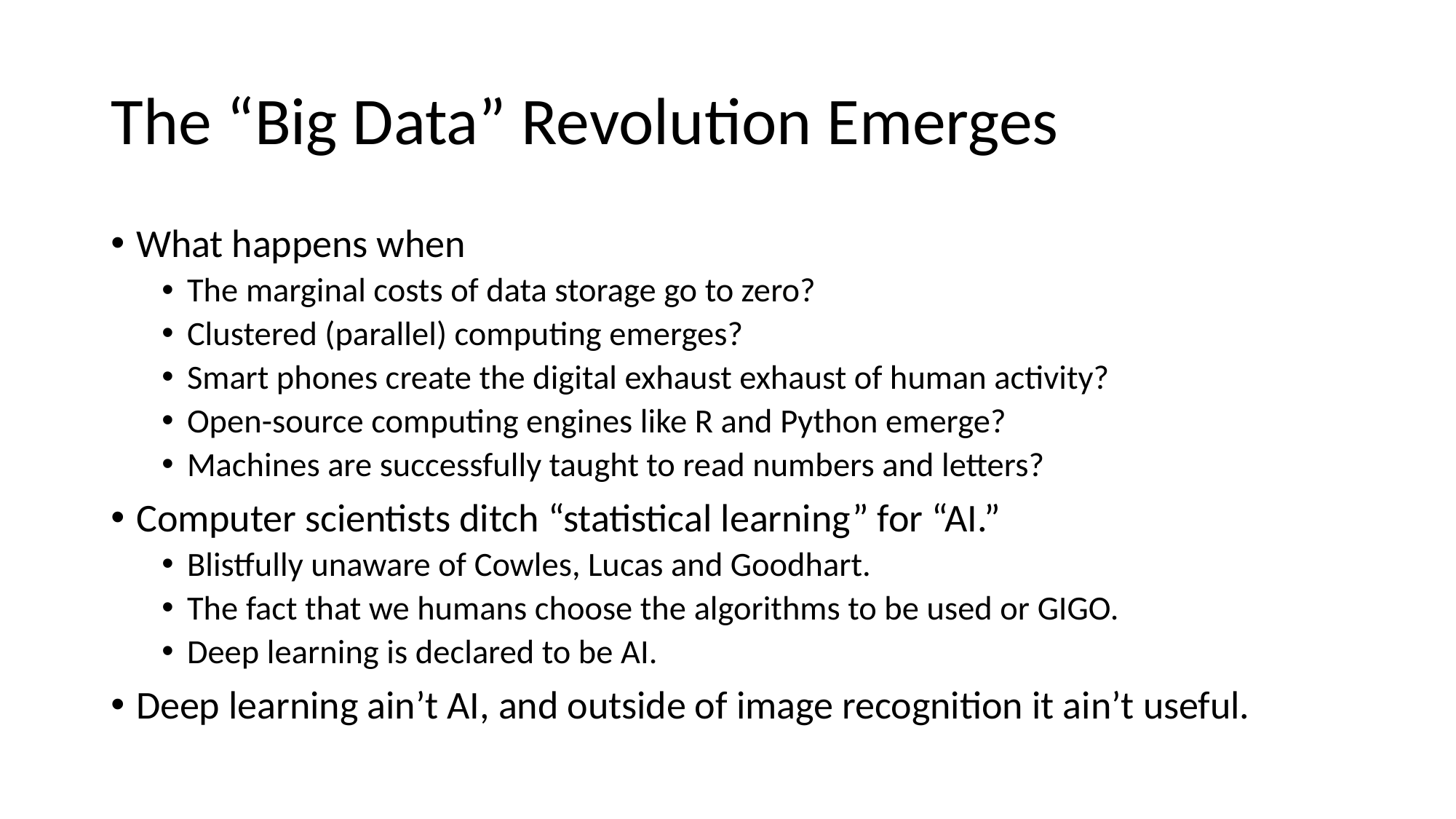

# The “Big Data” Revolution Emerges
What happens when
The marginal costs of data storage go to zero?
Clustered (parallel) computing emerges?
Smart phones create the digital exhaust exhaust of human activity?
Open-source computing engines like R and Python emerge?
Machines are successfully taught to read numbers and letters?
Computer scientists ditch “statistical learning” for “AI.”
Blistfully unaware of Cowles, Lucas and Goodhart.
The fact that we humans choose the algorithms to be used or GIGO.
Deep learning is declared to be AI.
Deep learning ain’t AI, and outside of image recognition it ain’t useful.